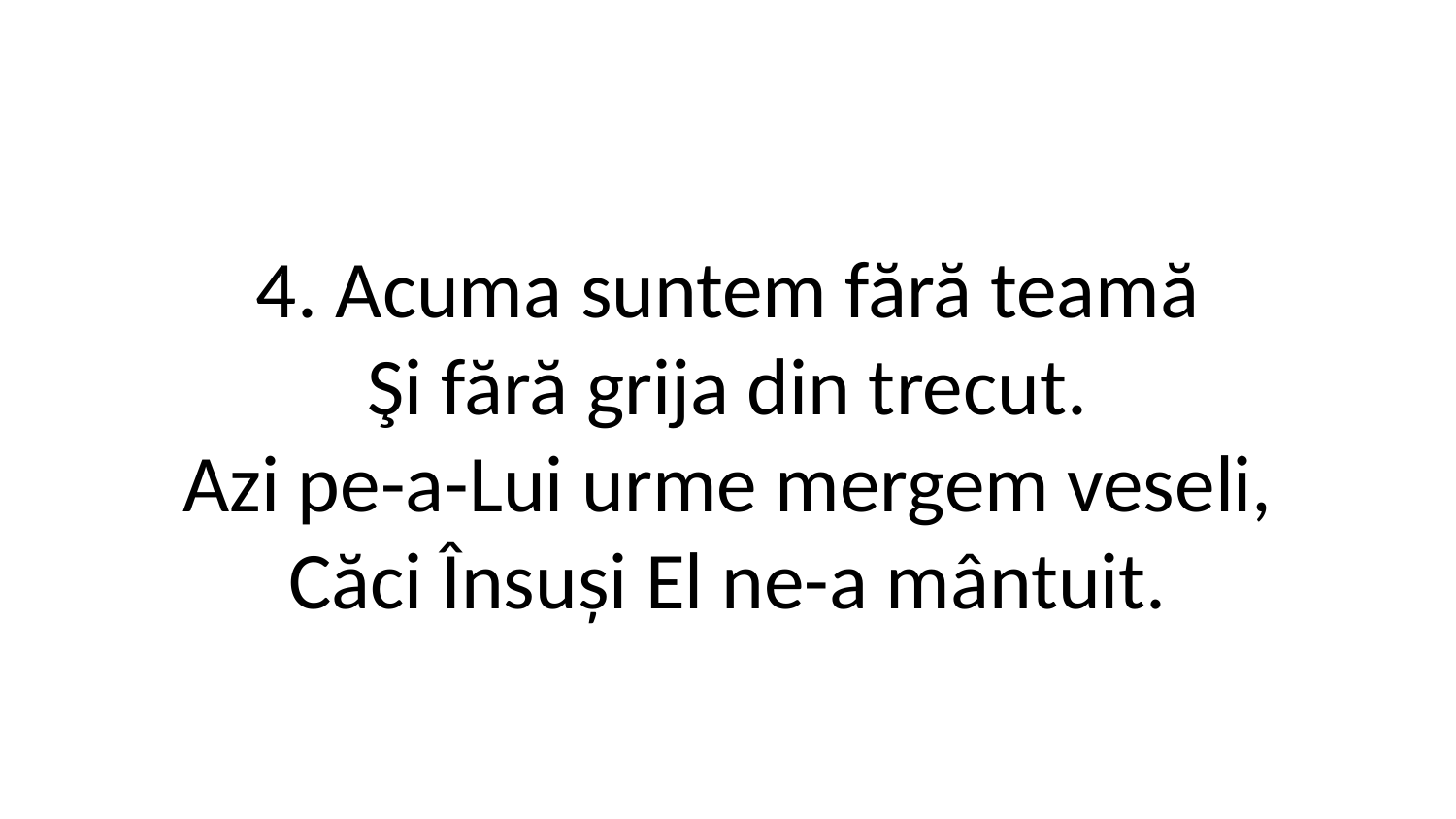

4. Acuma suntem fără teamă
Şi fără grija din trecut.
Azi pe-a-Lui urme mergem veseli,
Căci Însuși El ne-a mântuit.